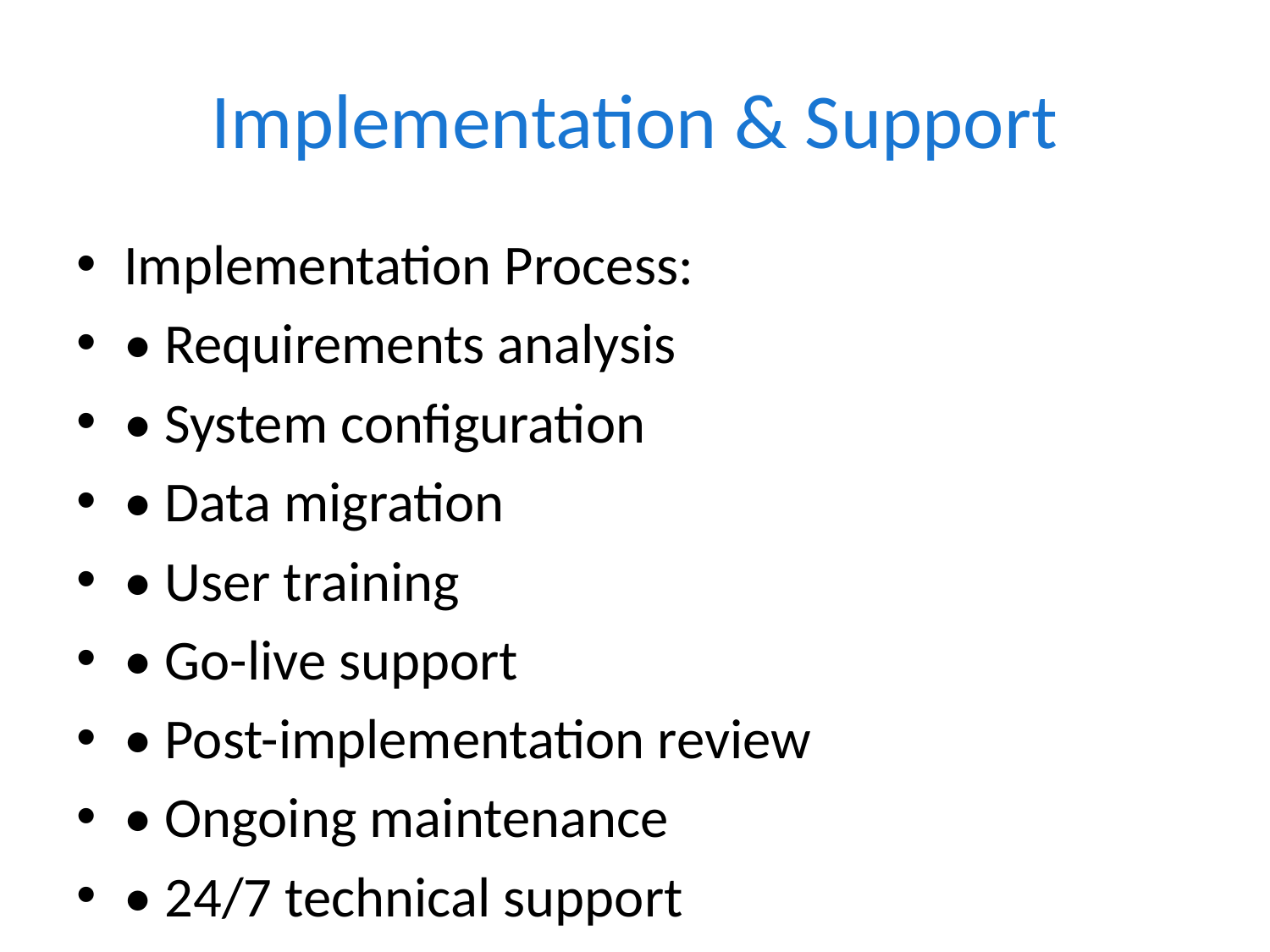

# Implementation & Support
Implementation Process:
• Requirements analysis
• System configuration
• Data migration
• User training
• Go-live support
• Post-implementation review
• Ongoing maintenance
• 24/7 technical support

Training & Support:
• Comprehensive user manuals
• Video tutorials
• Live training sessions
• Help desk support
• System updates
• Performance monitoring
• Backup & recovery
• Security updates